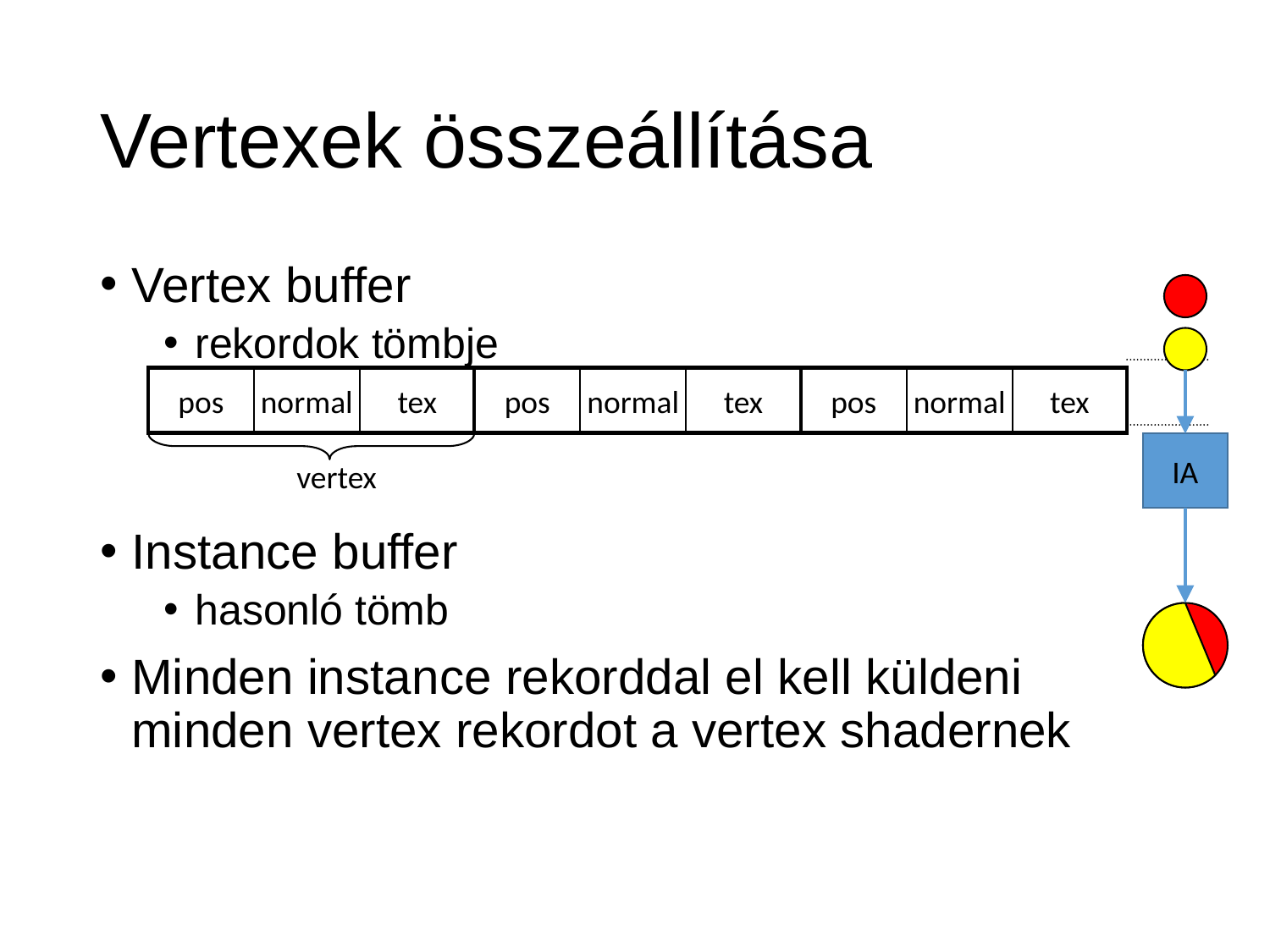

# Vertexek összeállítása
Vertex buffer
rekordok tömbje

Instance buffer
hasonló tömb
Minden instance rekorddal el kell küldeni minden vertex rekordot a vertex shadernek

pos
normal
tex

pos
normal
tex

pos
normal
tex

IA
vertex